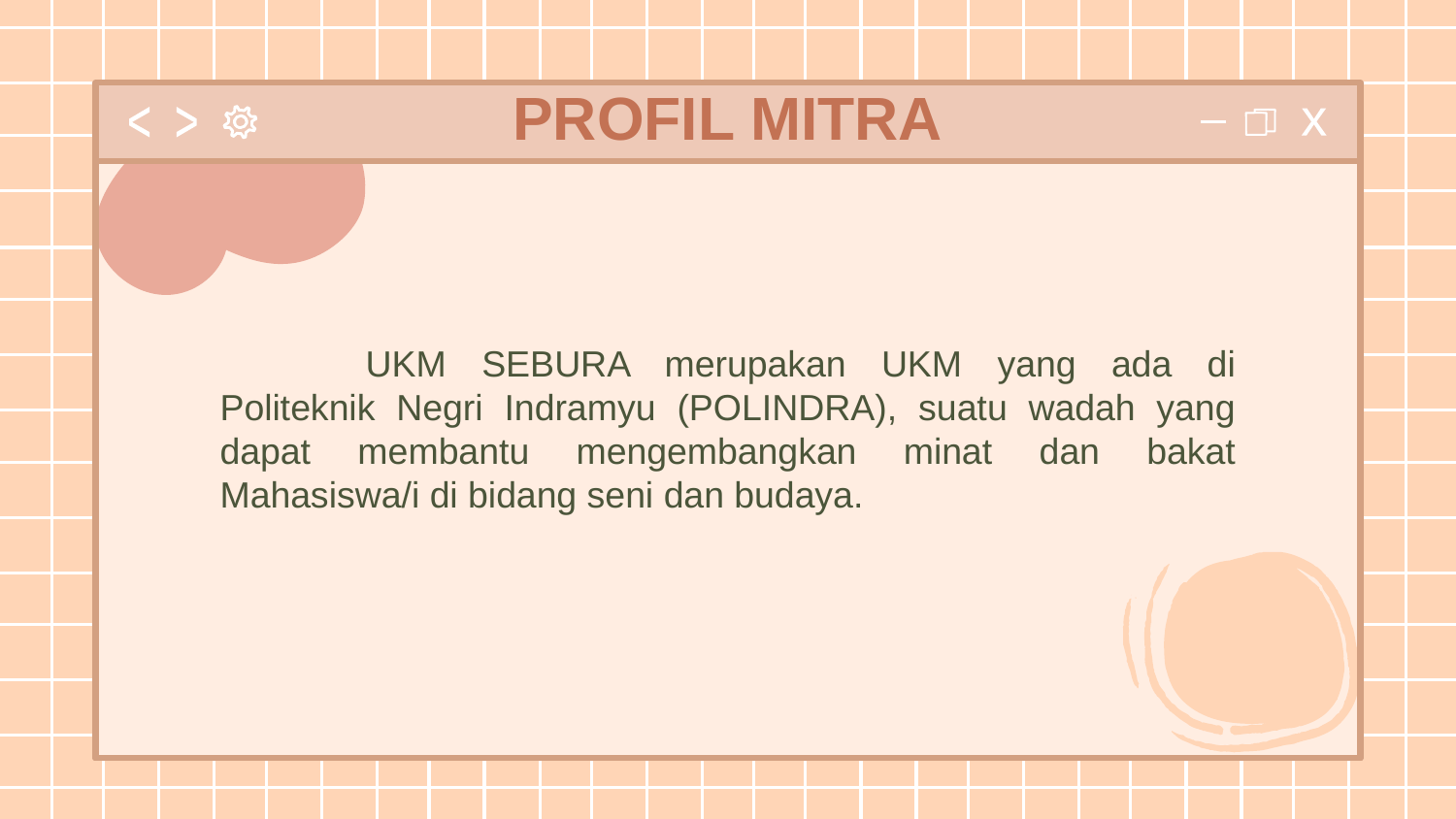

# PROFIL MITRA
	UKM SEBURA merupakan UKM yang ada di Politeknik Negri Indramyu (POLINDRA), suatu wadah yang dapat membantu mengembangkan minat dan bakat Mahasiswa/i di bidang seni dan budaya.